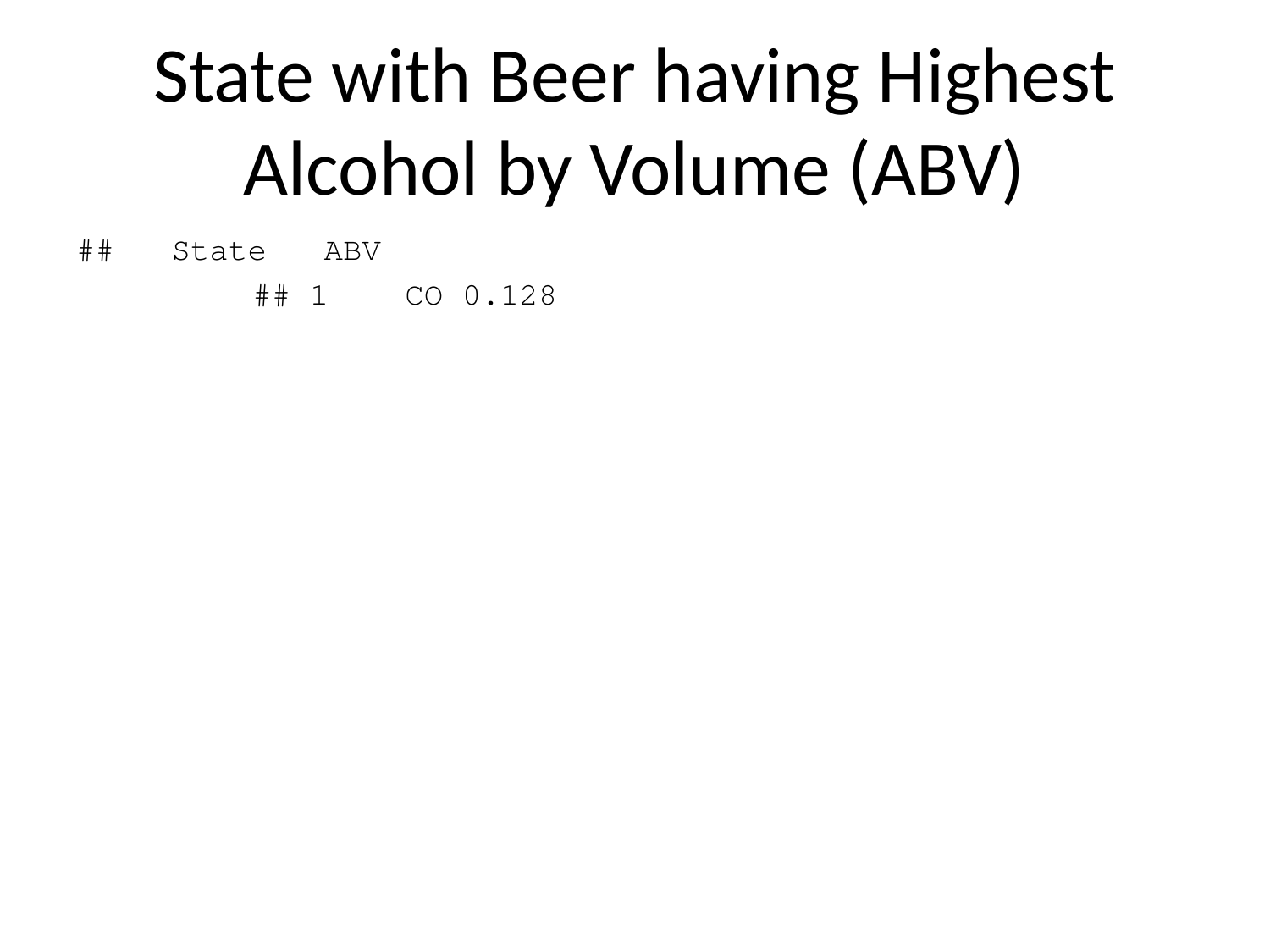

# State with Beer having Highest Alcohol by Volume (ABV)
##   State   ABV
## 1    CO 0.128